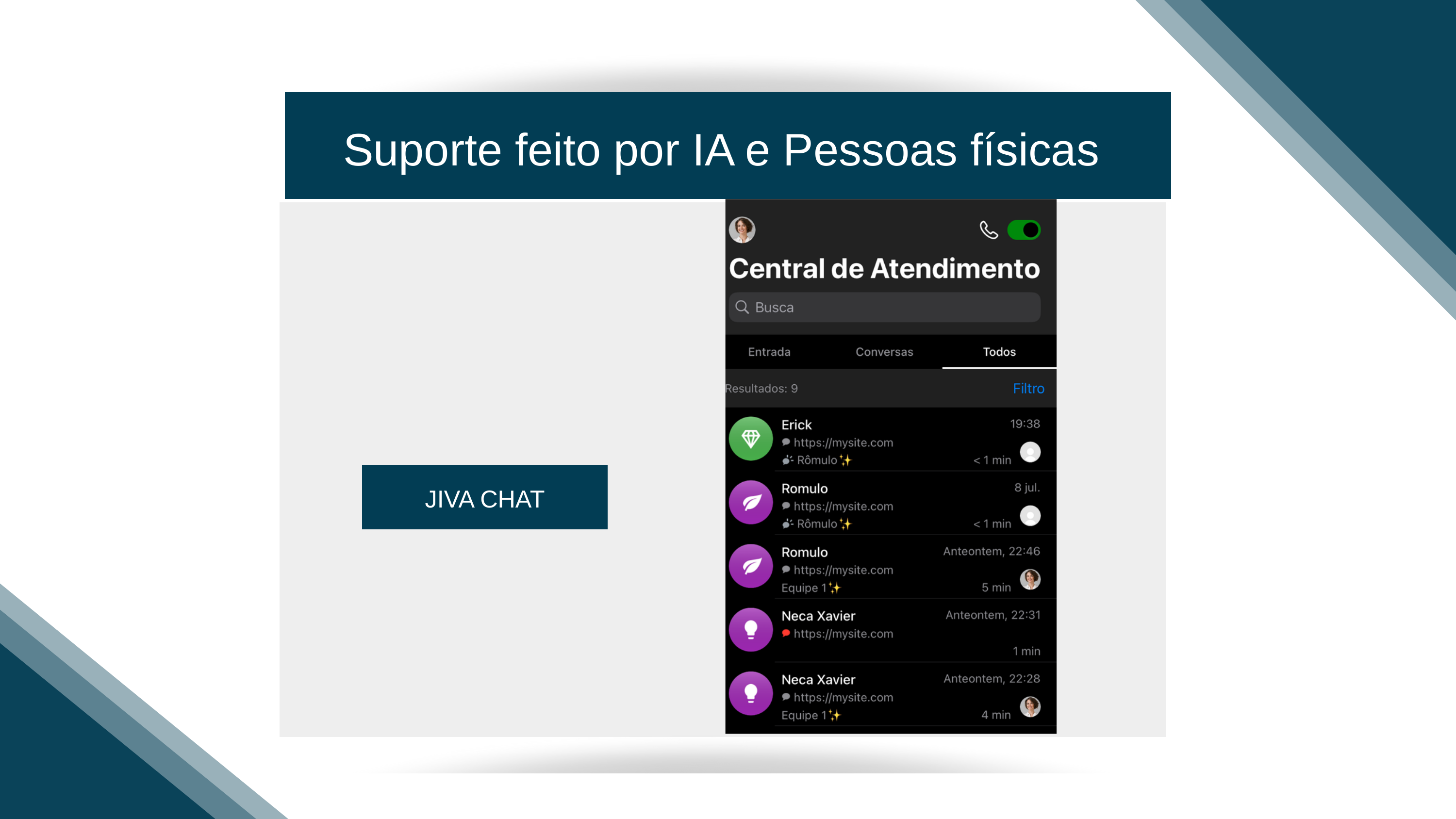

Suporte feito por IA e Pessoas físicas

JIVA CHAT